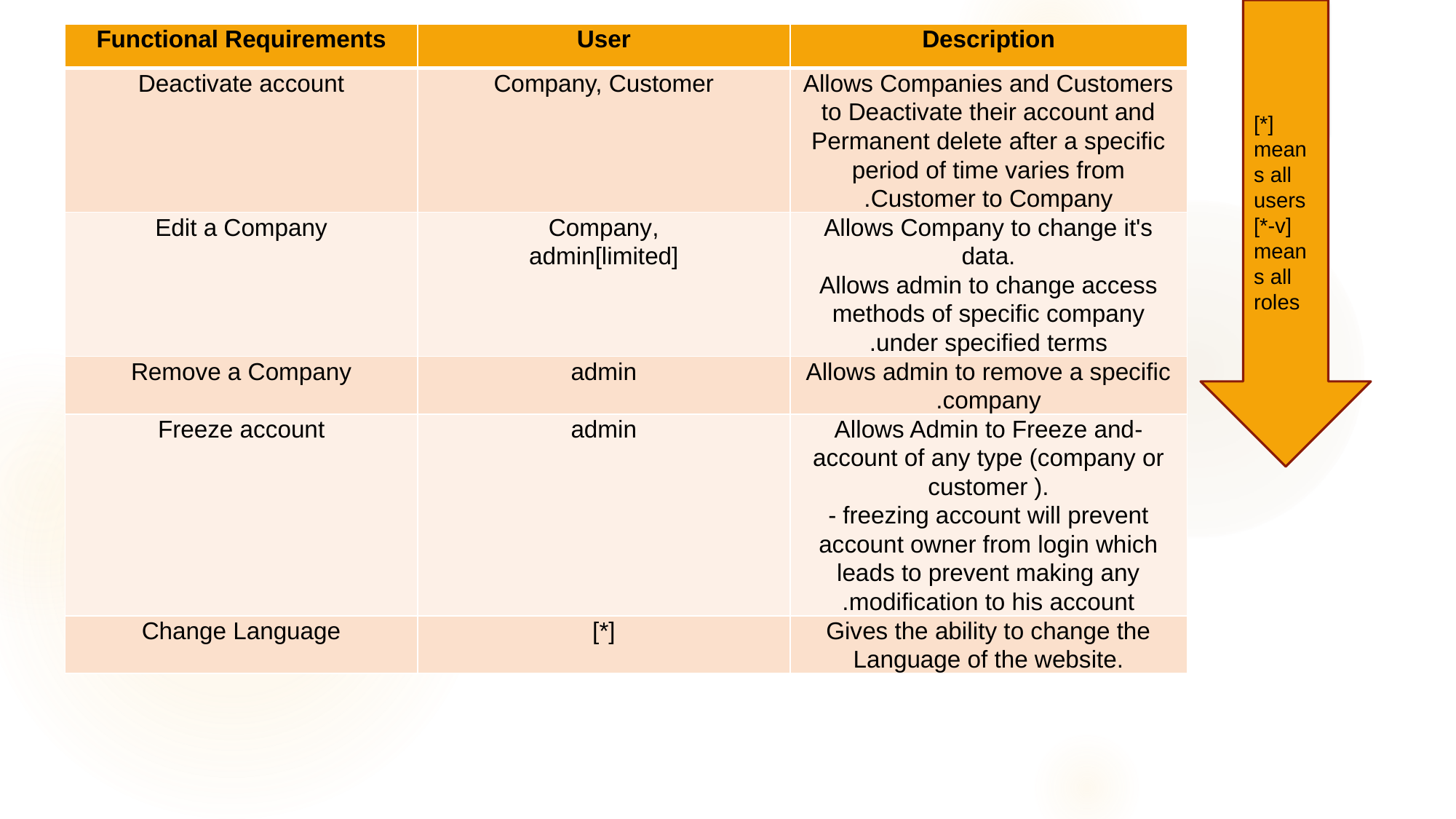

[*] means all users [*-v] means all roles
| Functional Requirements | User | Description |
| --- | --- | --- |
| Deactivate account | Company, Customer | Allows Companies and Customers to Deactivate their account and Permanent delete after a specific period of time varies from Customer to Company. |
| Edit a Company | Company, admin[limited] | Allows Company to change it's data. Allows admin to change access methods of specific company under specified terms. |
| Remove a Company | admin | Allows admin to remove a specific company. |
| Freeze account | admin | -Allows Admin to Freeze and account of any type (company or customer ). - freezing account will prevent account owner from login which leads to prevent making any modification to his account. |
| Change Language | [\*] | Gives the ability to change the Language of the website. |